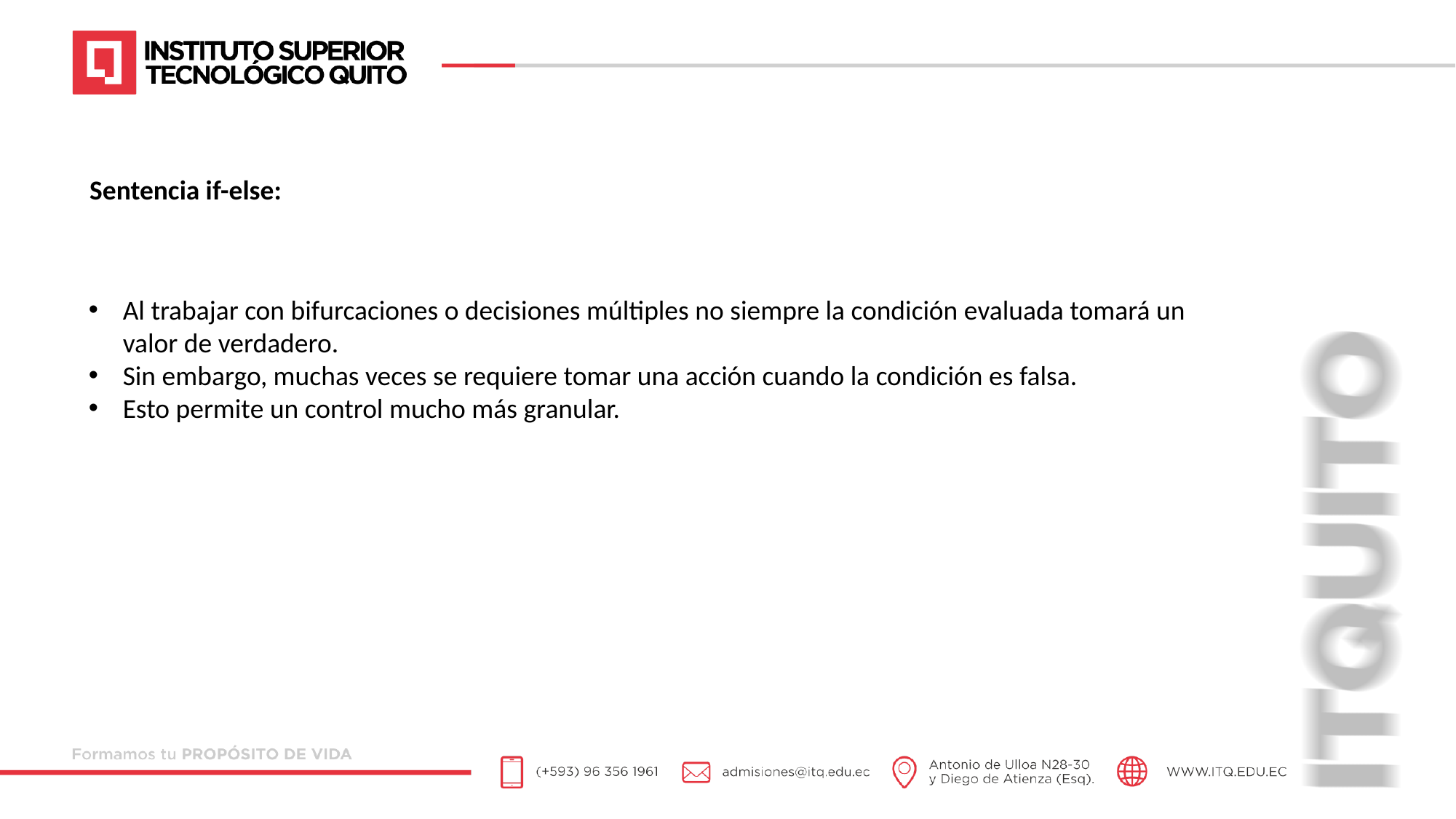

Sentencia if-else:
Al trabajar con bifurcaciones o decisiones múltiples no siempre la condición evaluada tomará un valor de verdadero.
Sin embargo, muchas veces se requiere tomar una acción cuando la condición es falsa.
Esto permite un control mucho más granular.